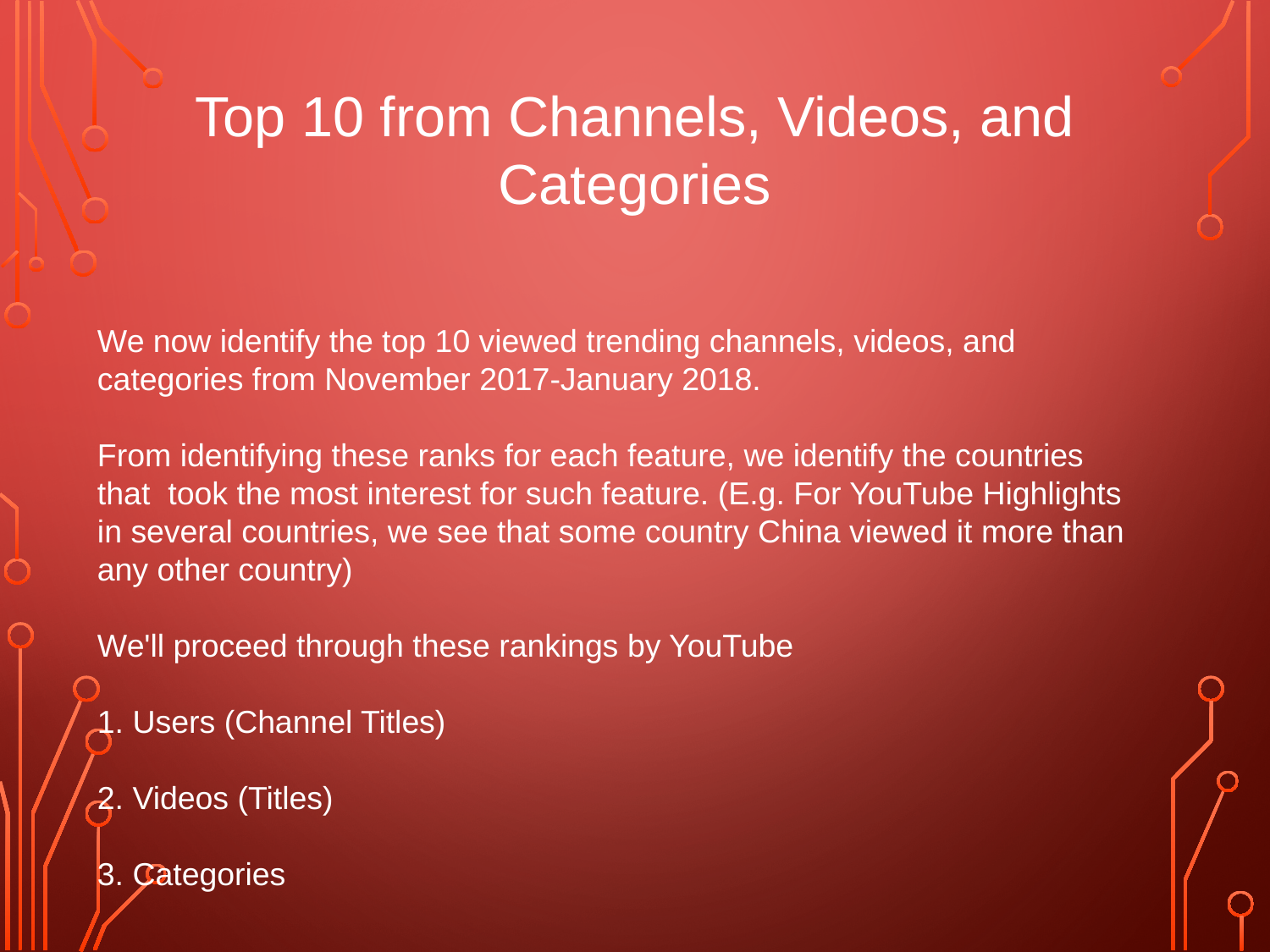

Top 10 from Channels, Videos, and Categories

We now identify the top 10 viewed trending channels, videos, and categories from November 2017-January 2018.

From identifying these ranks for each feature, we identify the countries that  took the most interest for such feature. (E.g. For YouTube Highlights in several countries, we see that some country China viewed it more than any other country)

We'll proceed through these rankings by YouTube

1. Users (Channel Titles)

2. Videos (Titles)

3. Categories